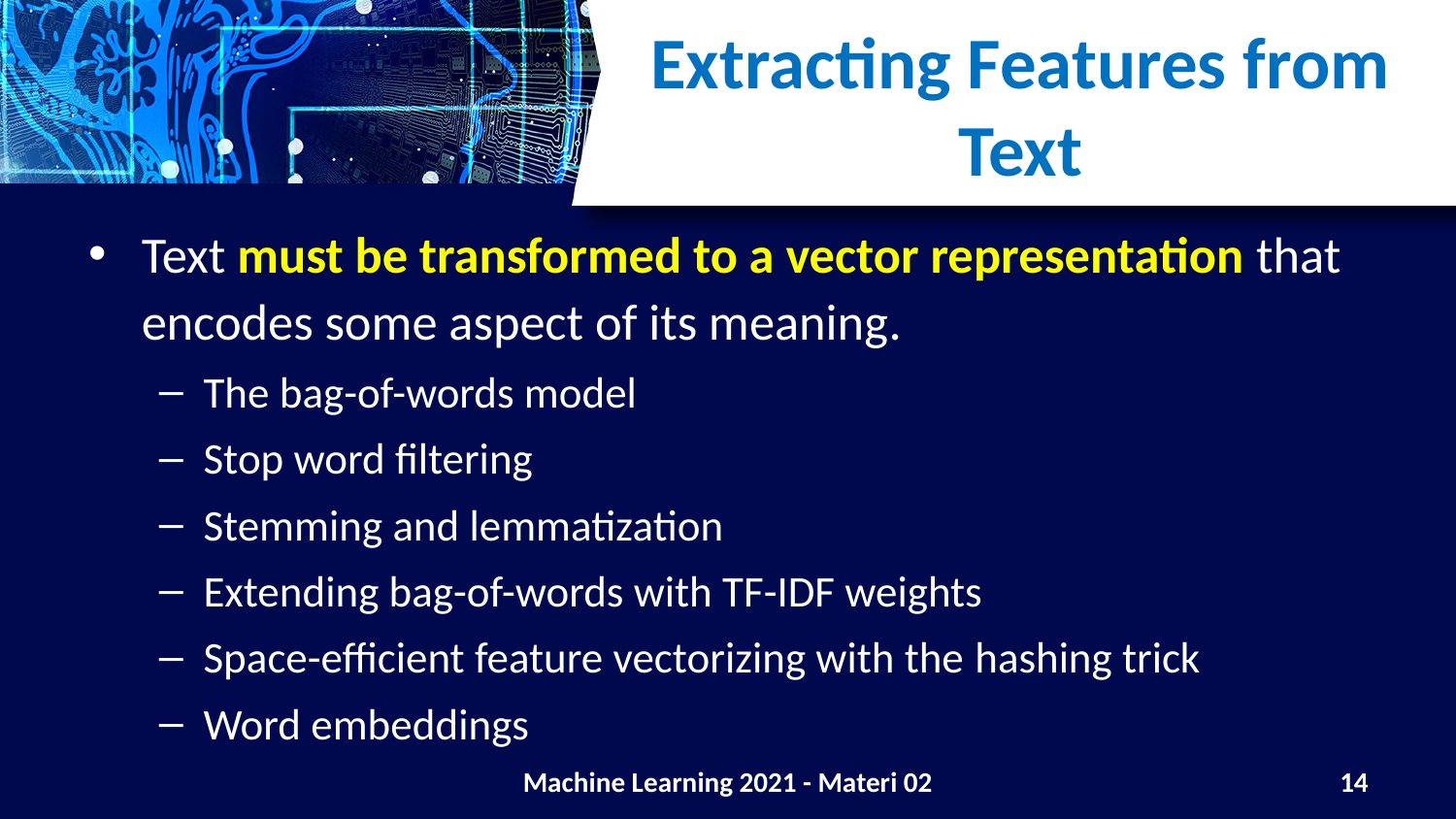

# Extracting Features from Text
Text must be transformed to a vector representation that encodes some aspect of its meaning.
The bag-of-words model
Stop word filtering
Stemming and lemmatization
Extending bag-of-words with TF-IDF weights
Space-efficient feature vectorizing with the hashing trick
Word embeddings
Machine Learning 2021 - Materi 02
14